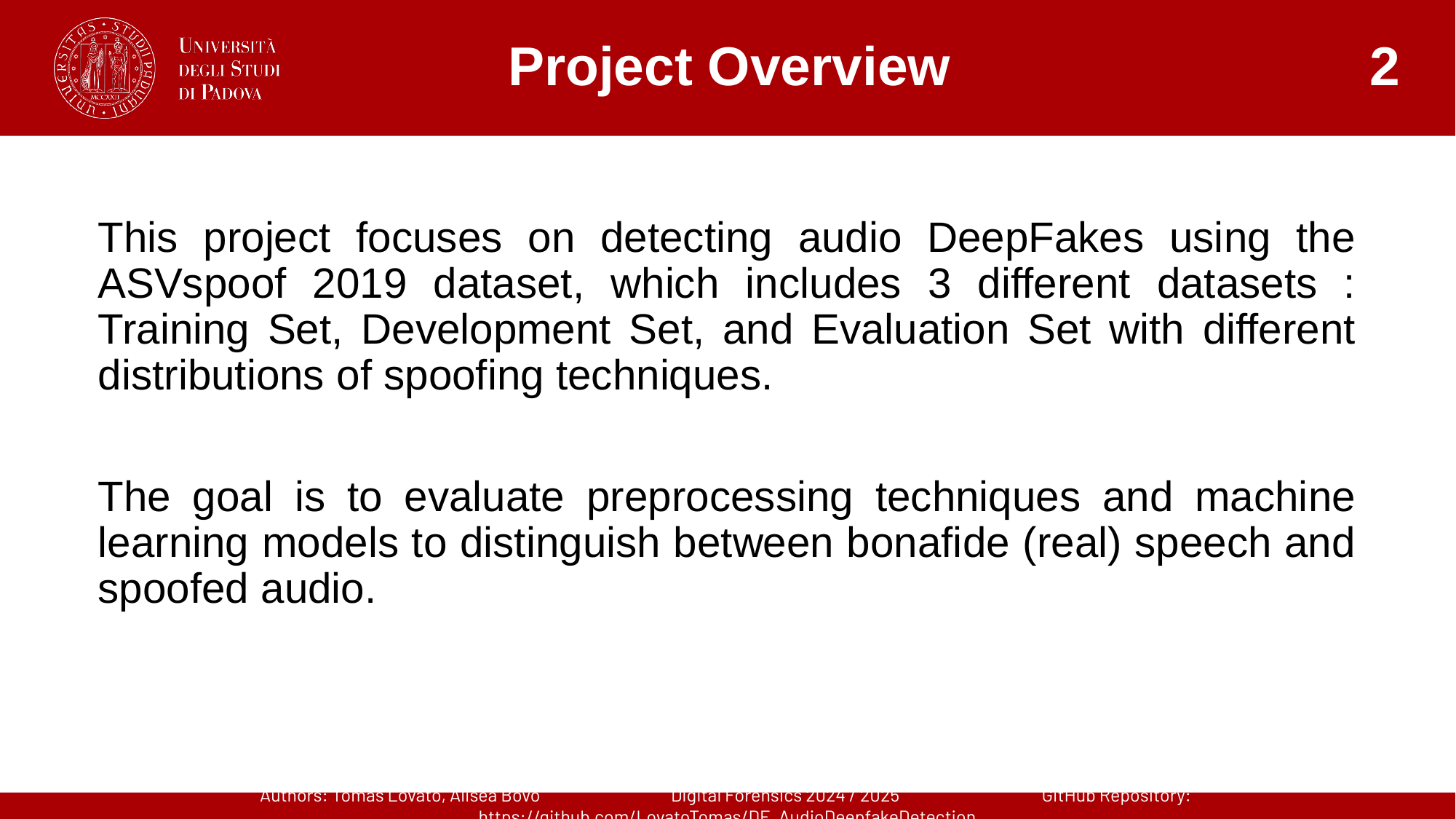

# Project Overview
2
This project focuses on detecting audio DeepFakes using the ASVspoof 2019 dataset, which includes 3 different datasets : Training Set, Development Set, and Evaluation Set with different distributions of spoofing techniques.

The goal is to evaluate preprocessing techniques and machine learning models to distinguish between bonafide (real) speech and spoofed audio.
Authors: Tomas Lovato, Alisea Bovo   	                       Digital Forensics 2024 / 2025	                                   GitHub Repository: https://github.com/LovatoTomas/DF_AudioDeepfakeDetection